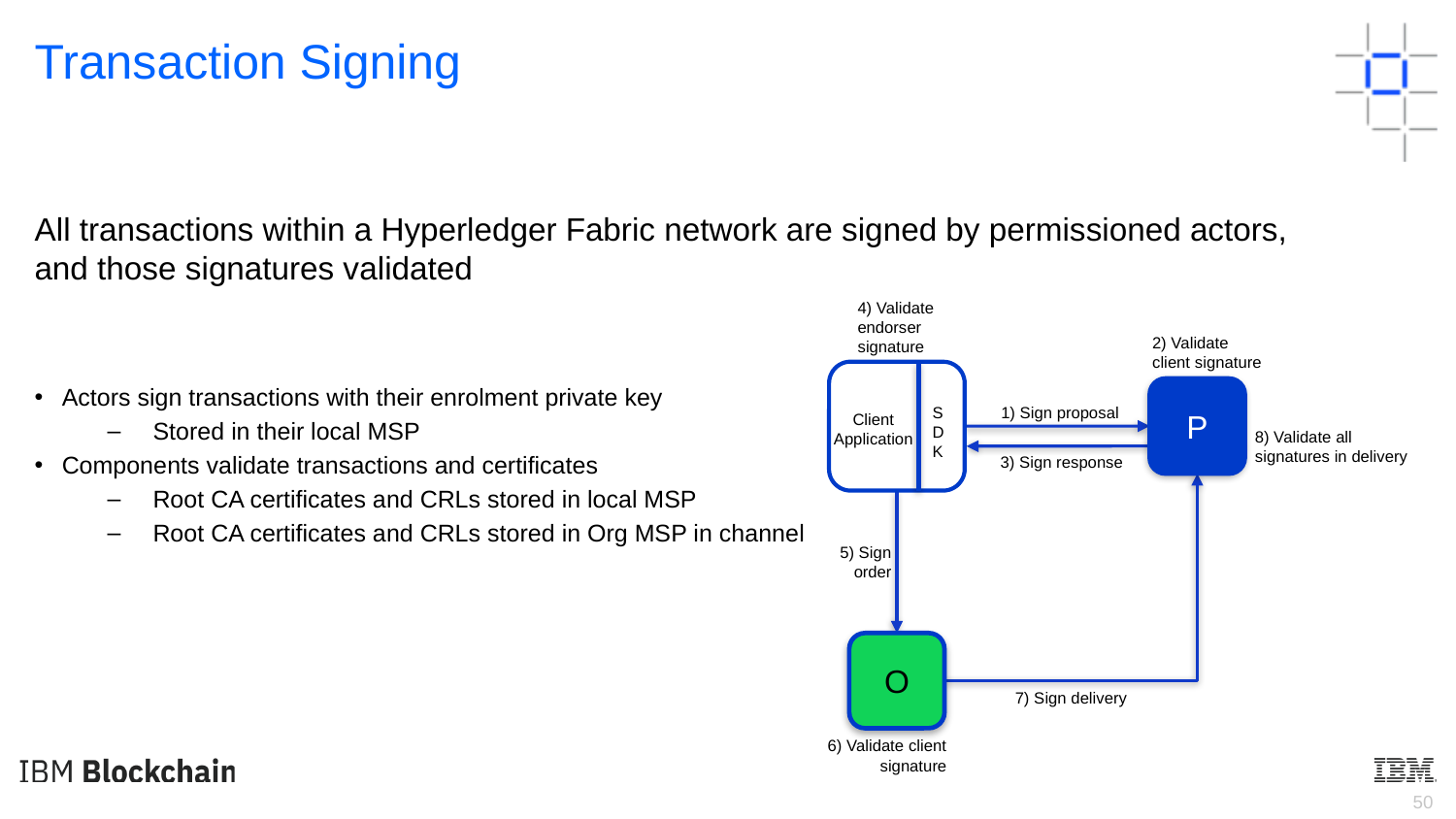

Transaction Signing
All transactions within a Hyperledger Fabric network are signed by permissioned actors, and those signatures validated

Actors sign transactions with their enrolment private key
Stored in their local MSP
Components validate transactions and certificates
Root CA certificates and CRLs stored in local MSP
Root CA certificates and CRLs stored in Org MSP in channel

4) Validate endorser signature
2) Validate client signature

SDK
Client
Application
P
1) Sign proposal
8) Validate all signatures in delivery
3) Sign response
5) Sign order
O
7) Sign delivery
6) Validate client signature